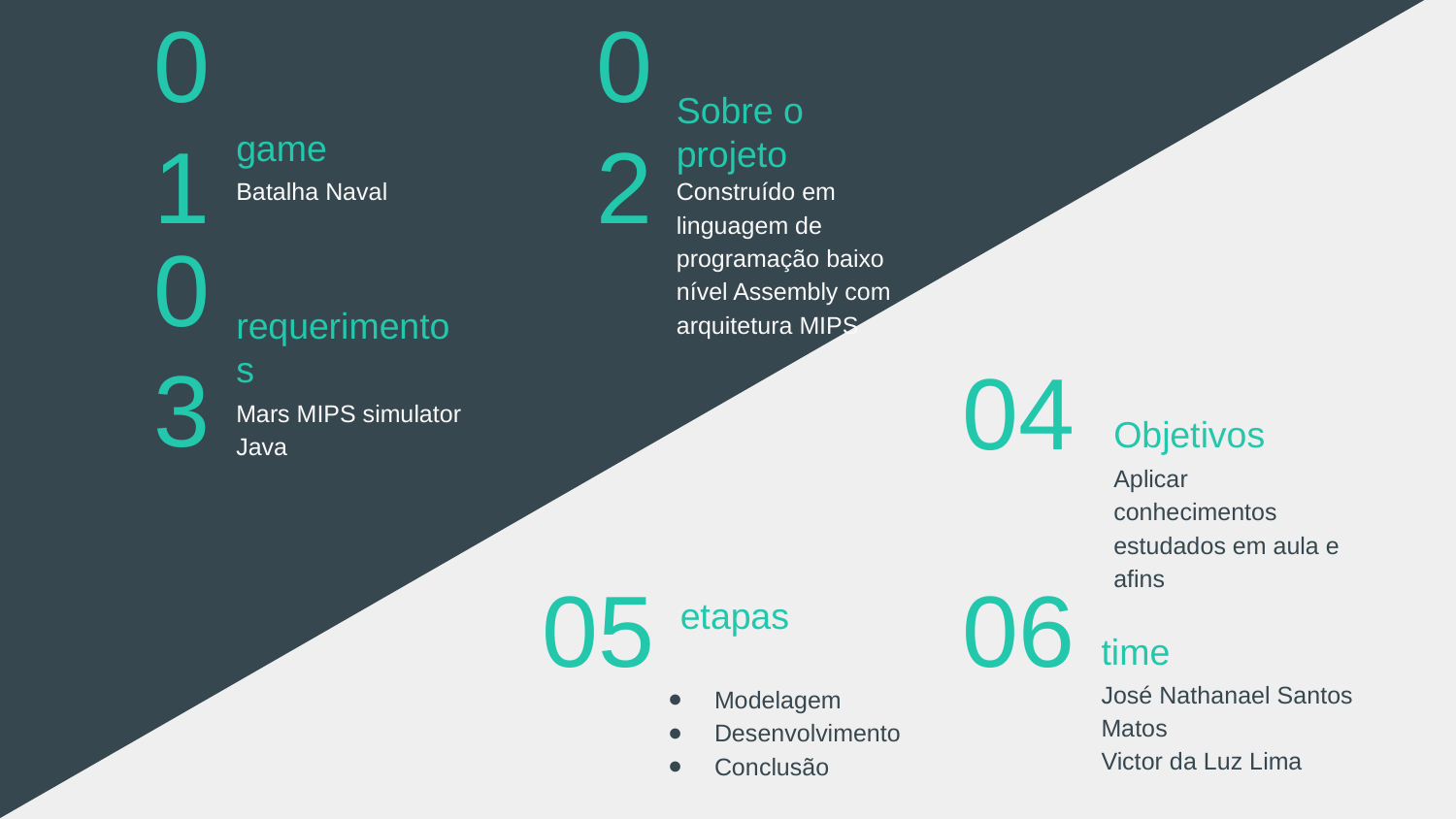

# 01
02
game
Sobre o projeto
Batalha Naval
Construído em linguagem de programação baixo nível Assembly com arquitetura MIPS
03
requerimentos
04
Mars MIPS simulator
Java
Objetivos
Aplicar conhecimentos estudados em aula e afins
05
06
etapas
time
José Nathanael Santos Matos
Victor da Luz Lima
Modelagem
Desenvolvimento
Conclusão